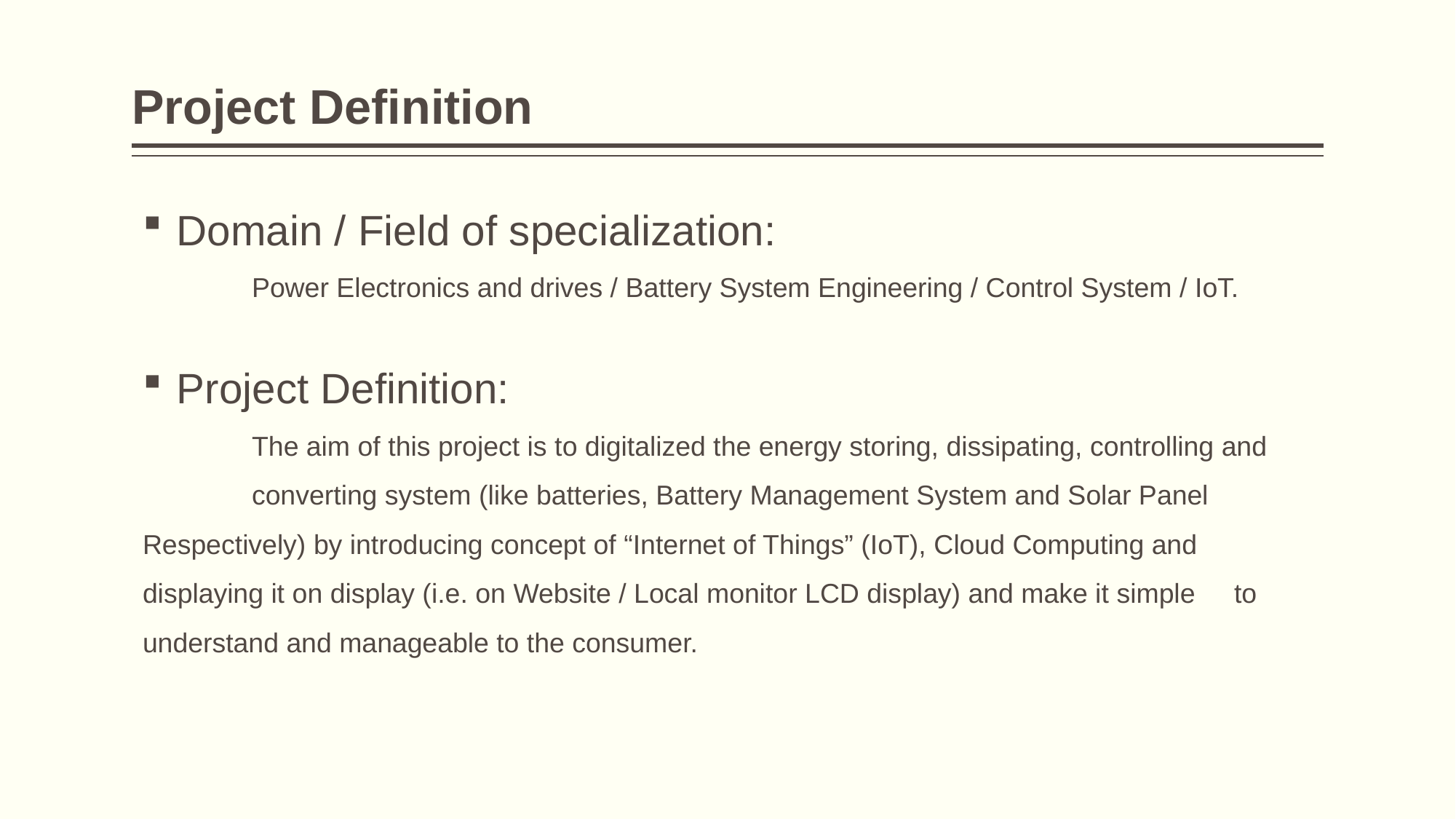

# Project Definition
Domain / Field of specialization:
	Power Electronics and drives / Battery System Engineering / Control System / IoT.

Project Definition:
	The aim of this project is to digitalized the energy storing, dissipating, controlling and 	converting system (like batteries, Battery Management System and Solar Panel 	Respectively) by introducing concept of “Internet of Things” (IoT), Cloud Computing and 	displaying it on display (i.e. on Website / Local monitor LCD display) and make it simple 	to understand and manageable to the consumer.